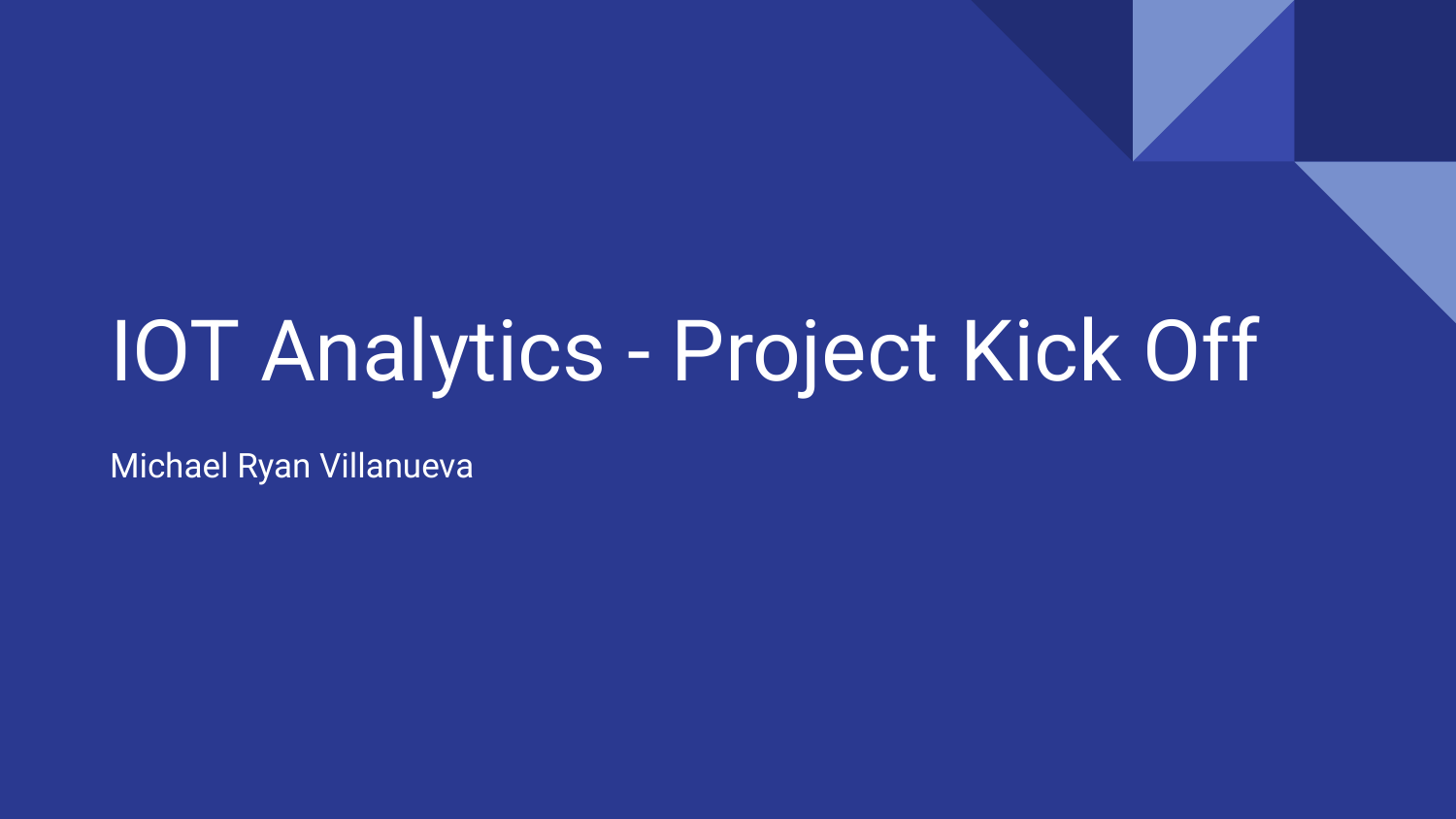

# IOT Analytics - Project Kick Off
Michael Ryan Villanueva